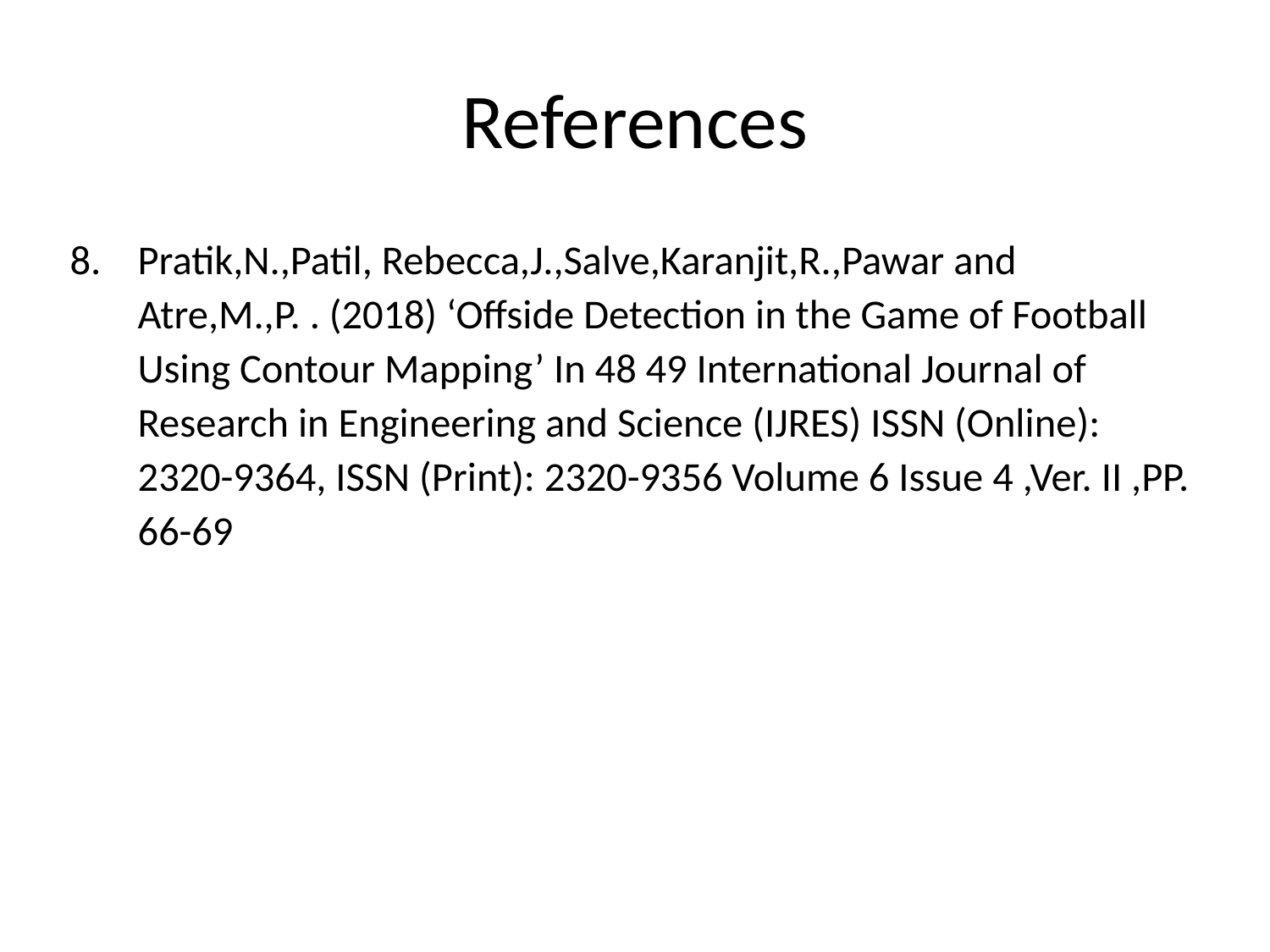

# References
Pratik,N.,Patil, Rebecca,J.,Salve,Karanjit,R.,Pawar and Atre,M.,P. . (2018) ‘Offside Detection in the Game of Football Using Contour Mapping’ In 48 49 International Journal of Research in Engineering and Science (IJRES) ISSN (Online): 2320-9364, ISSN (Print): 2320-9356 Volume 6 Issue 4 ,Ver. II ,PP. 66-69